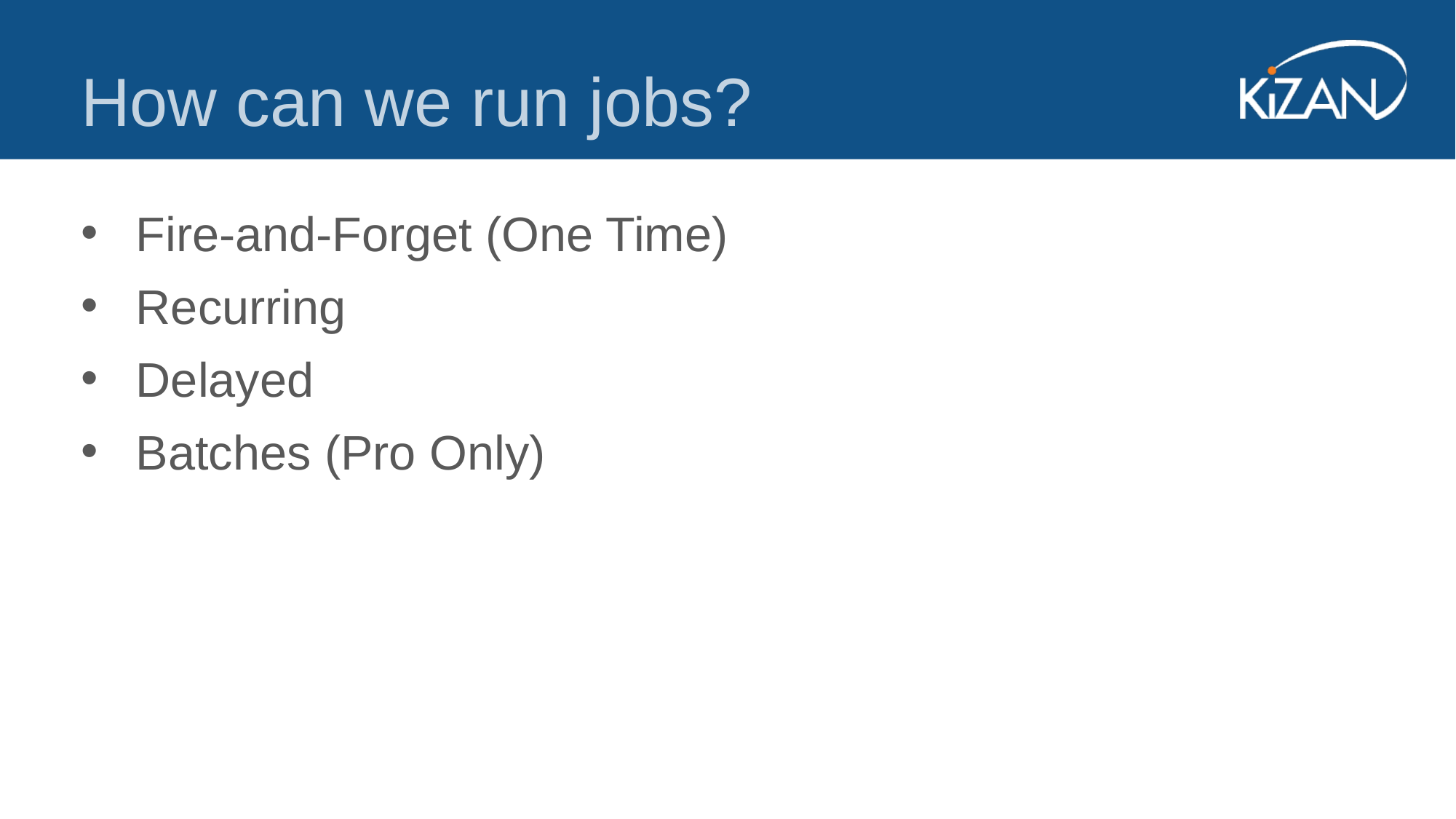

How can we run jobs?
Fire-and-Forget (One Time)
Recurring
Delayed
Batches (Pro Only)